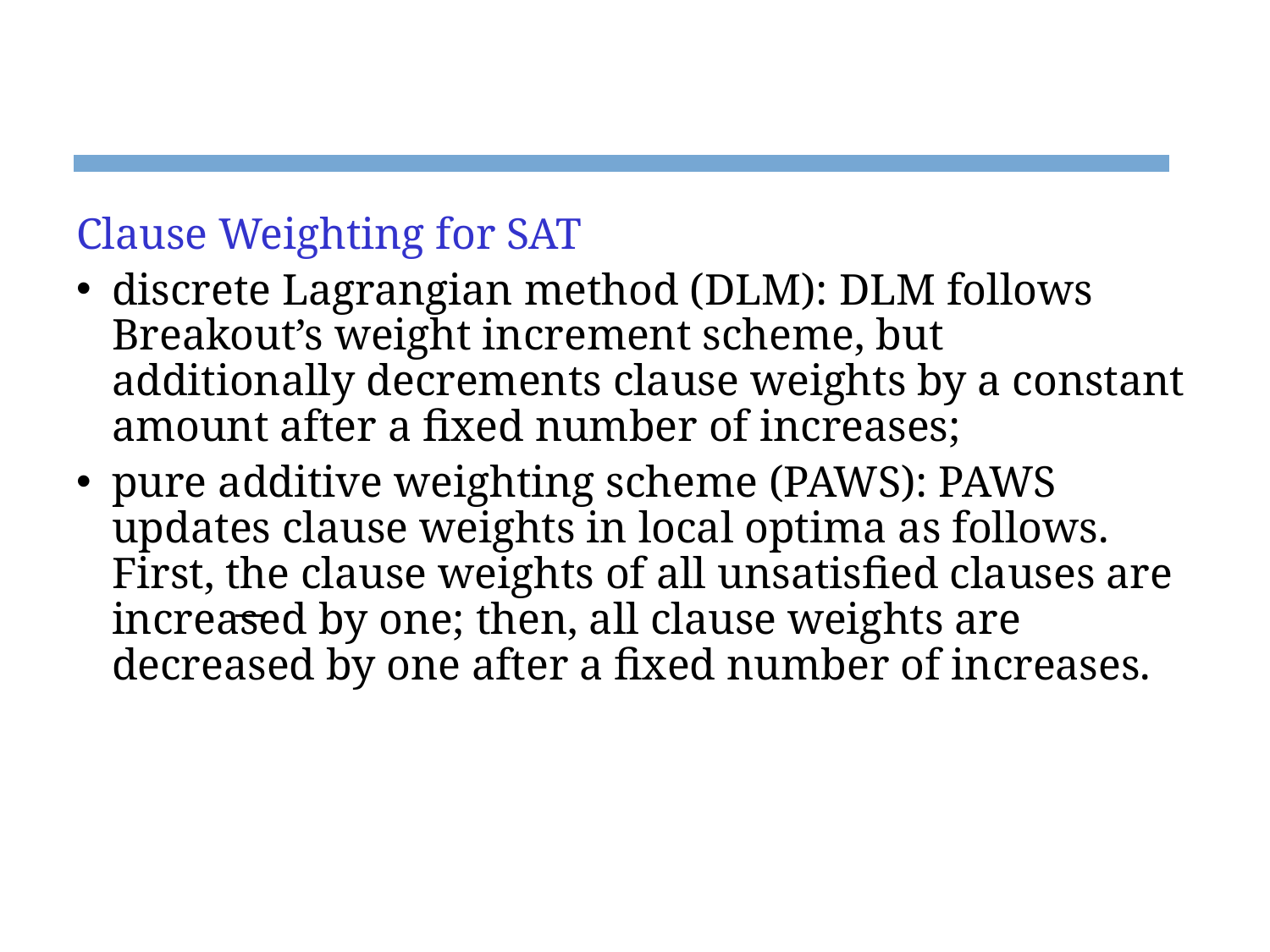

Clause Weighting for SAT
discrete Lagrangian method (DLM): DLM follows Breakout’s weight increment scheme, but additionally decrements clause weights by a constant amount after a fixed number of increases;
pure additive weighting scheme (PAWS): PAWS updates clause weights in local optima as follows. First, the clause weights of all unsatisfied clauses are increased by one; then, all clause weights are decreased by one after a fixed number of increases.